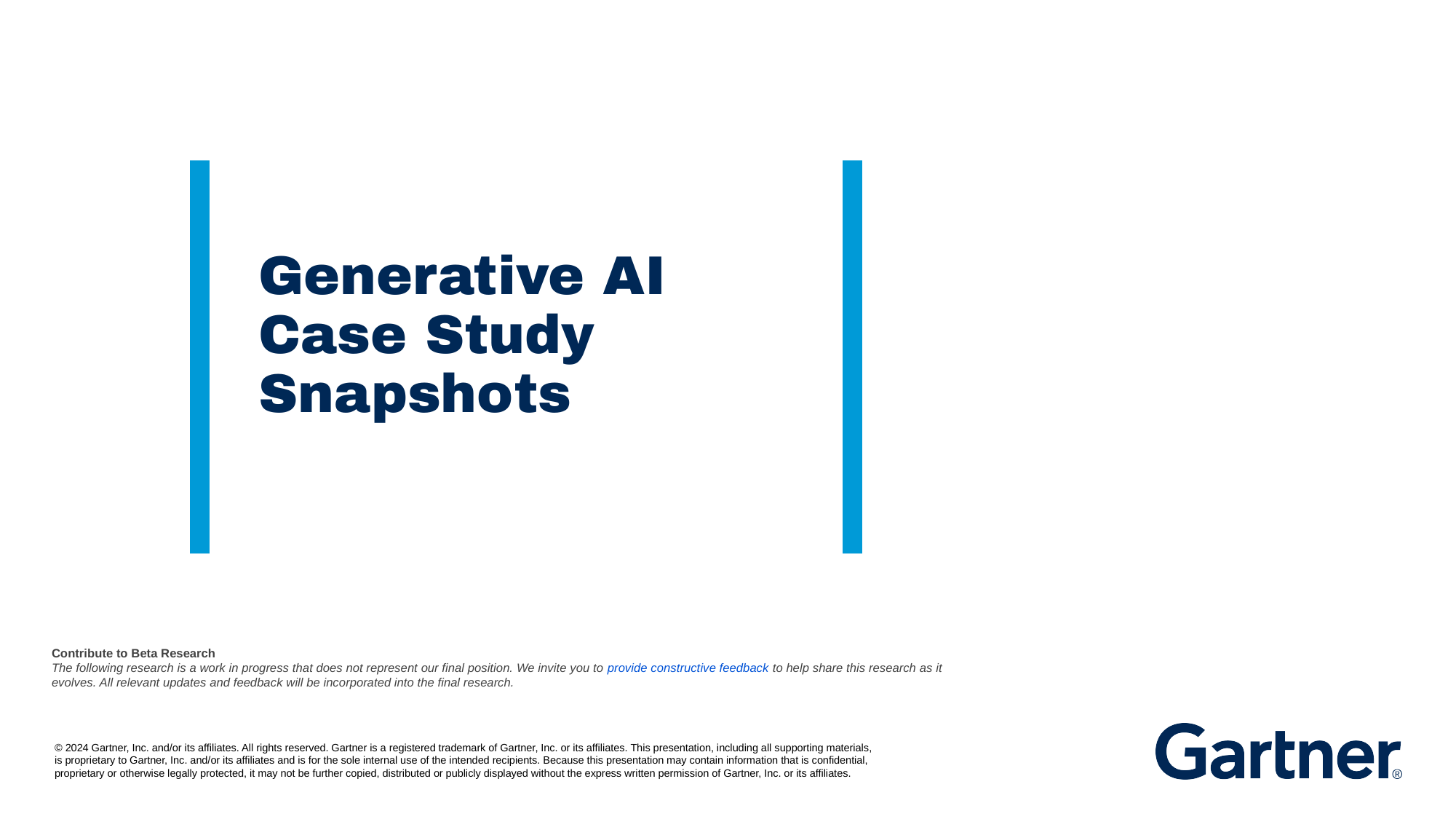

# Generative AI Case Study Snapshots
Contribute to Beta Research
The following research is a work in progress that does not represent our final position. We invite you to provide constructive feedback to help share this research as it evolves. All relevant updates and feedback will be incorporated into the final research.